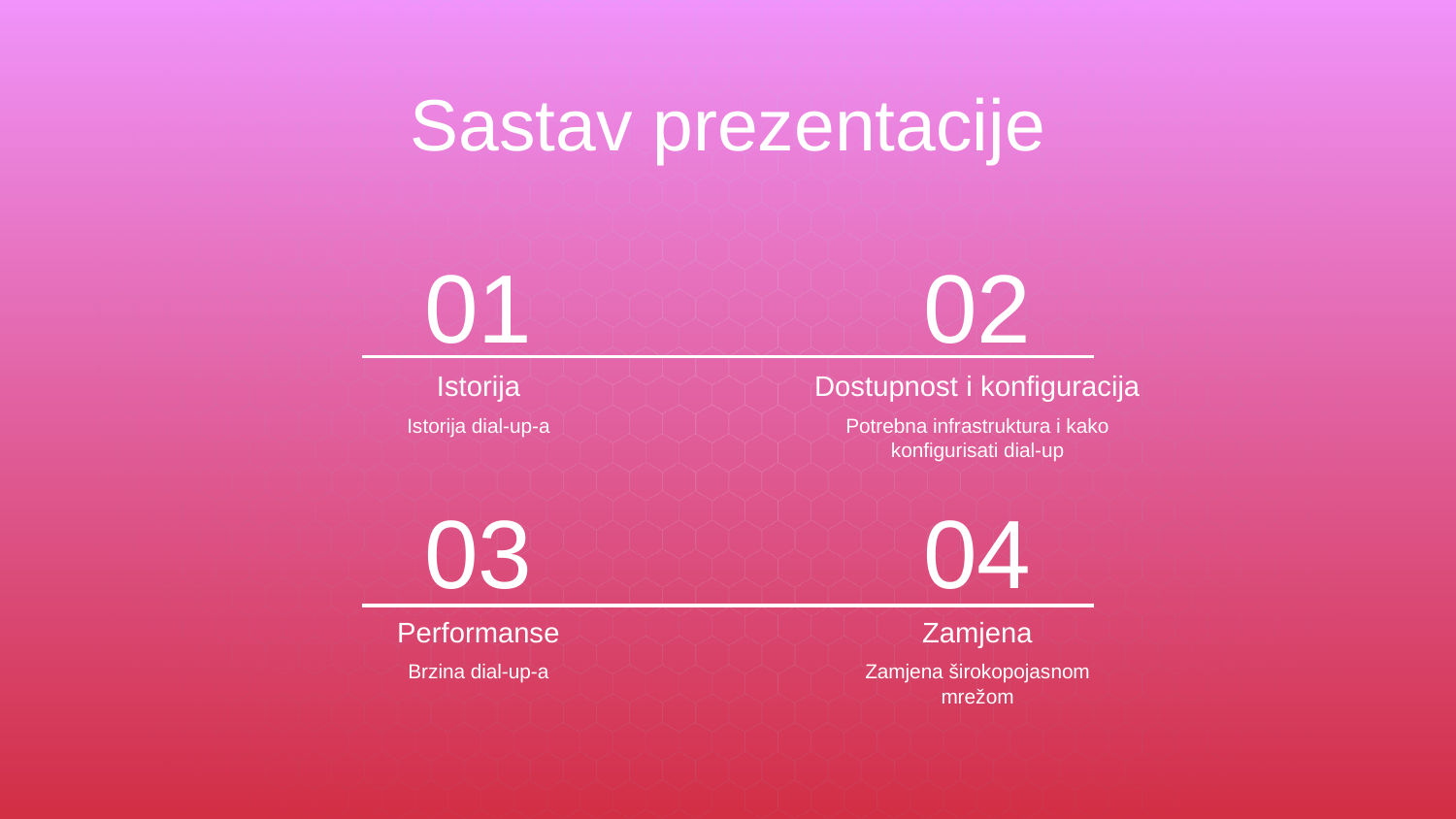

Sastav prezentacije
01
02
# Istorija
Dostupnost i konfiguracija
Istorija dial-up-a
Potrebna infrastruktura i kako konfigurisati dial-up
03
04
Performanse
Zamjena
Brzina dial-up-a
Zamjena širokopojasnom mrežom